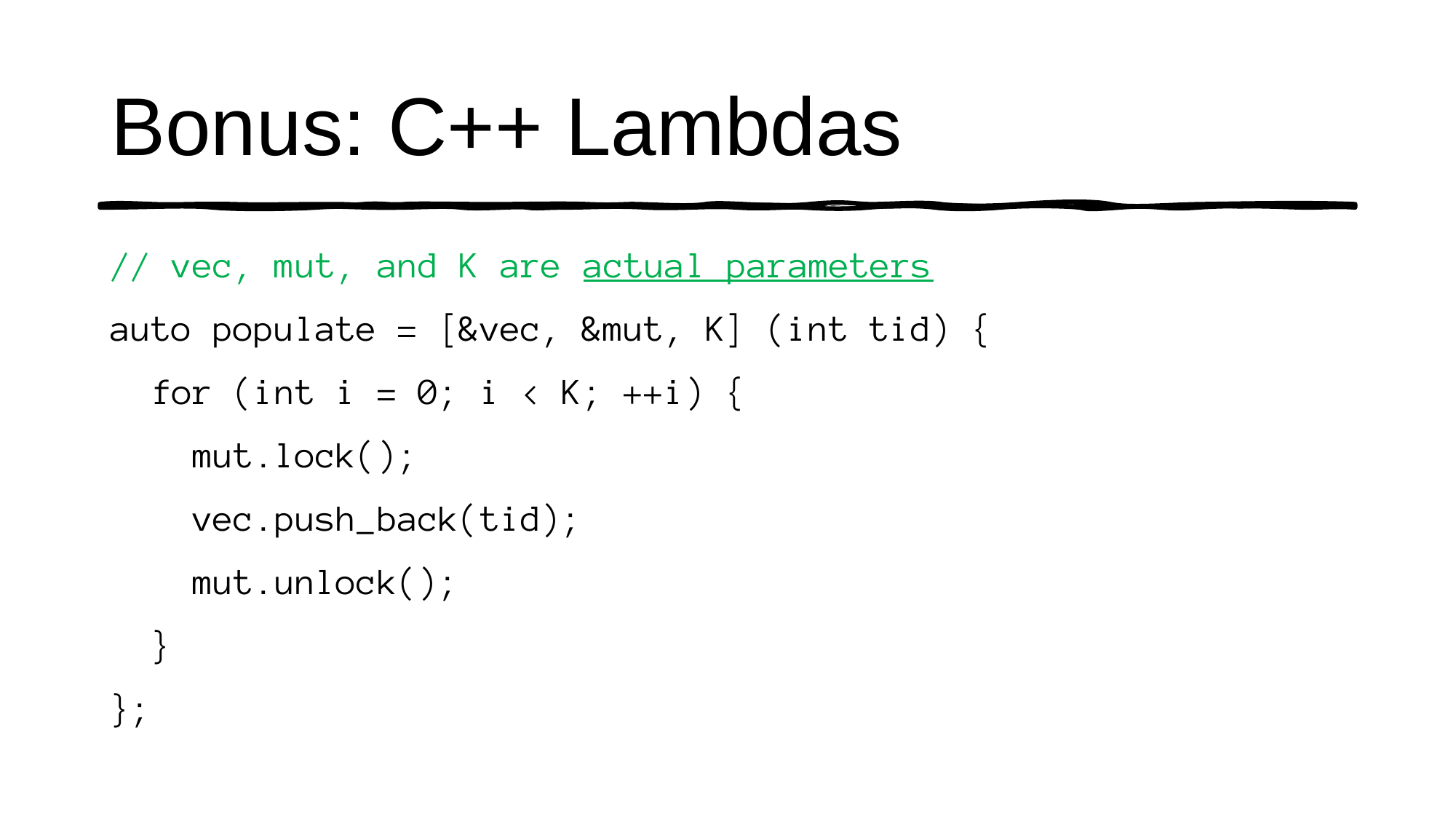

# Bonus: C++ Lambdas
// vec, mut, and K are actual parameters
auto populate = [&vec, &mut, K] (int tid) {
  for (int i = 0; i < K; ++i) {
    mut.lock();
    vec.push_back(tid);
    mut.unlock();
  }
};